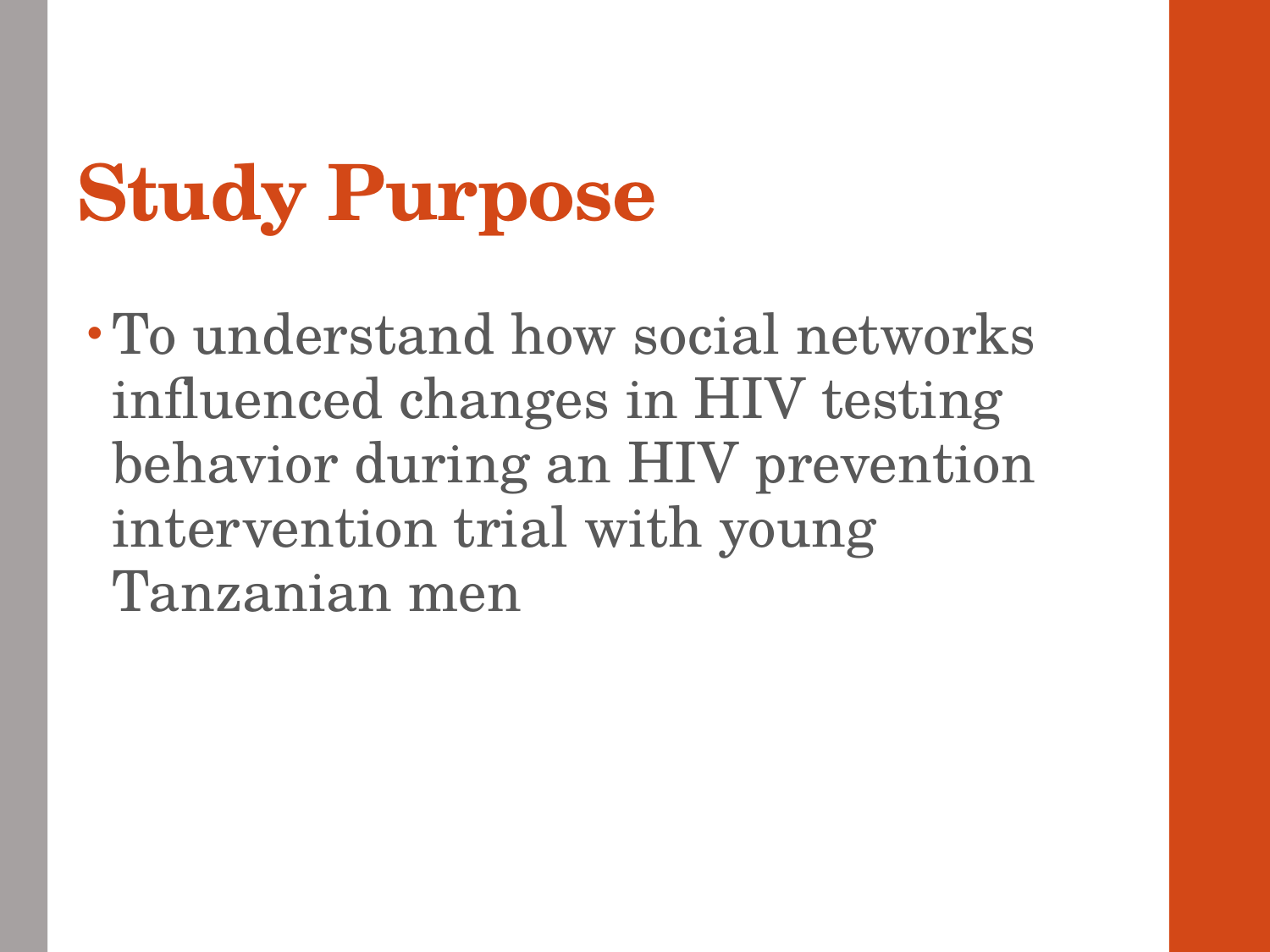

# Study Purpose
To understand how social networks influenced changes in HIV testing behavior during an HIV prevention intervention trial with young Tanzanian men